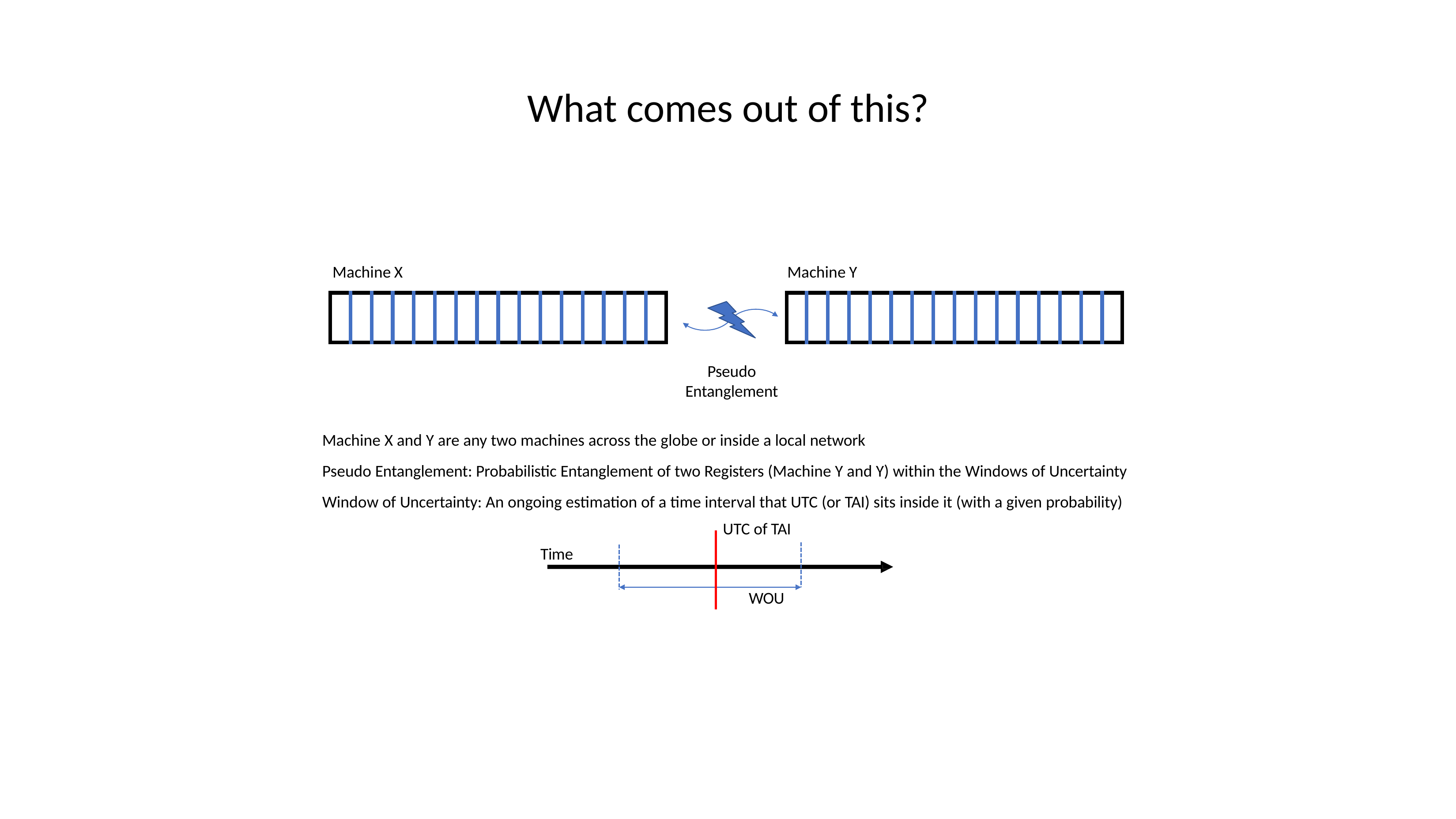

# What comes out of this?
Machine X
Machine Y
|  |  |  |  |  |  |  |  |  |  |  |  |  |  |  |  |
| --- | --- | --- | --- | --- | --- | --- | --- | --- | --- | --- | --- | --- | --- | --- | --- |
|  |  |  |  |  |  |  |  |  |  |  |  |  |  |  |  |
| --- | --- | --- | --- | --- | --- | --- | --- | --- | --- | --- | --- | --- | --- | --- | --- |

Pseudo
Entanglement

Machine X and Y are any two machines across the globe or inside a local network
Pseudo Entanglement: Probabilistic Entanglement of two Registers (Machine Y and Y) within the Windows of Uncertainty Window of Uncertainty: An ongoing estimation of a time interval that UTC (or TAI) sits inside it (with a given probability)
UTC of TAI
Time

WOU